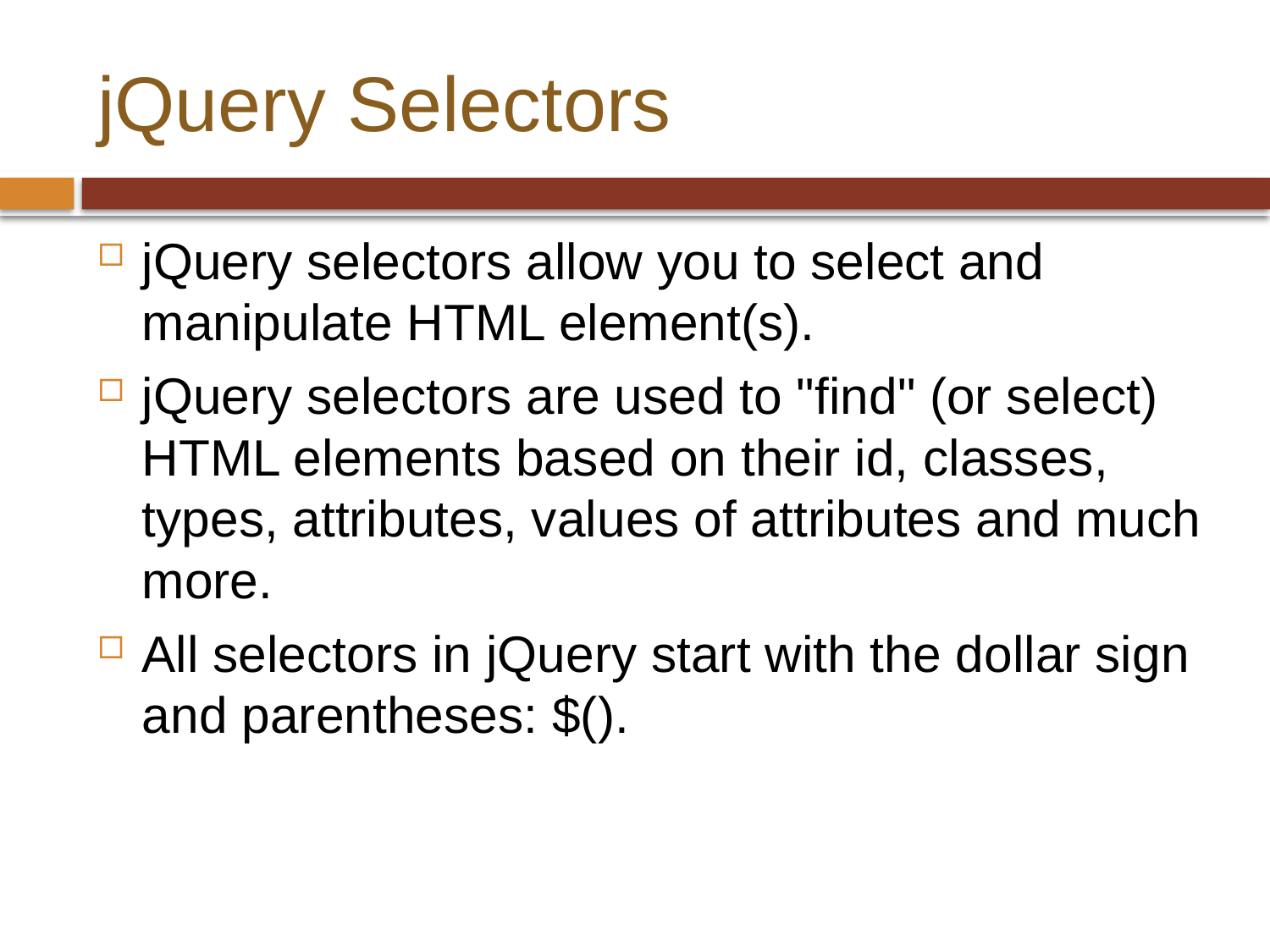

# jQuery Selectors
jQuery selectors allow you to select and manipulate HTML element(s).
jQuery selectors are used to "find" (or select) HTML elements based on their id, classes, types, attributes, values of attributes and much more.
All selectors in jQuery start with the dollar sign and parentheses: $().